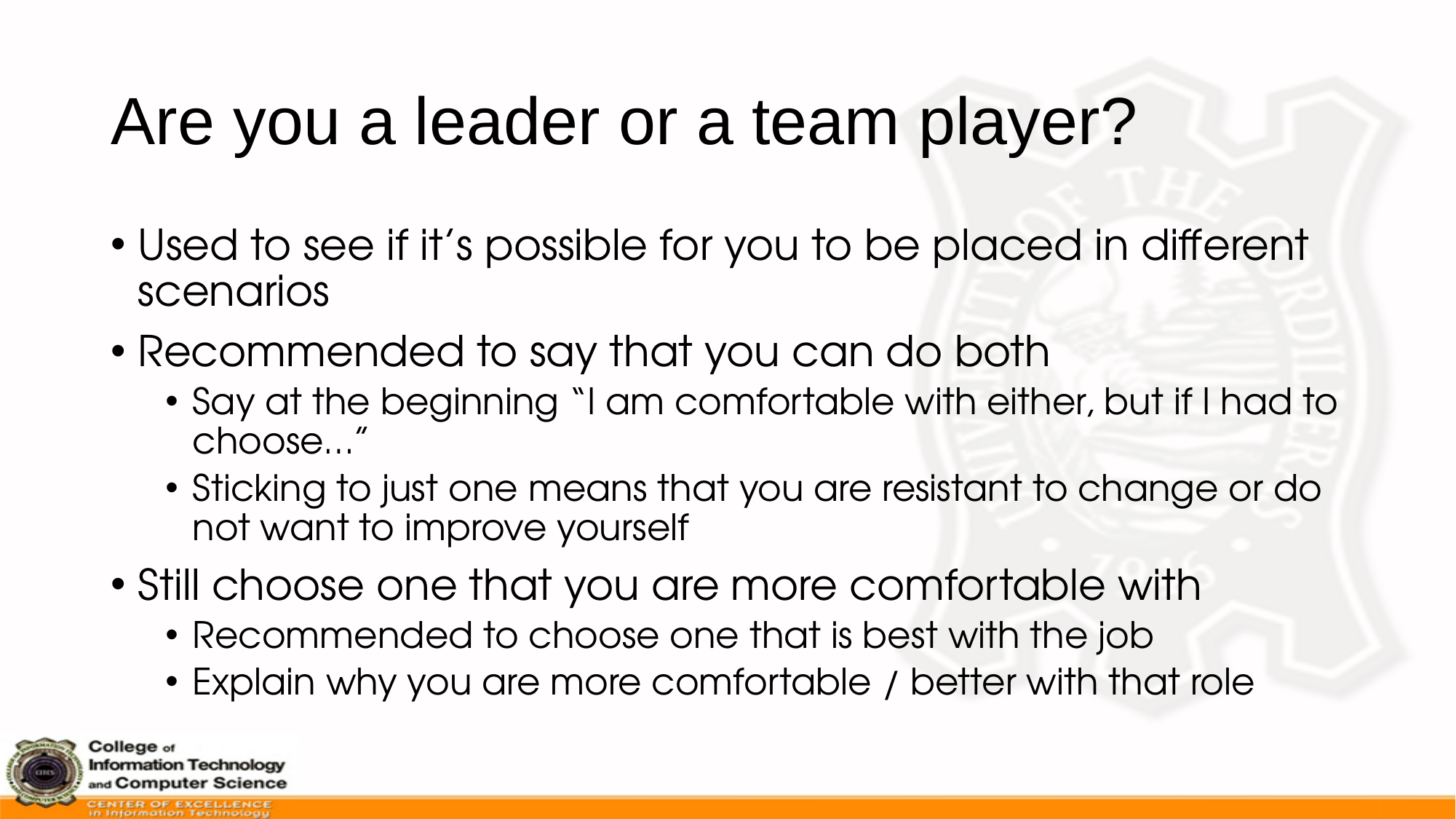

# Are you a leader or a team player?
Used to see if it’s possible for you to be placed in different scenarios
Recommended to say that you can do both
Say at the beginning “I am comfortable with either, but if I had to choose…”
Sticking to just one means that you are resistant to change or do not want to improve yourself
Still choose one that you are more comfortable with
Recommended to choose one that is best with the job
Explain why you are more comfortable / better with that role